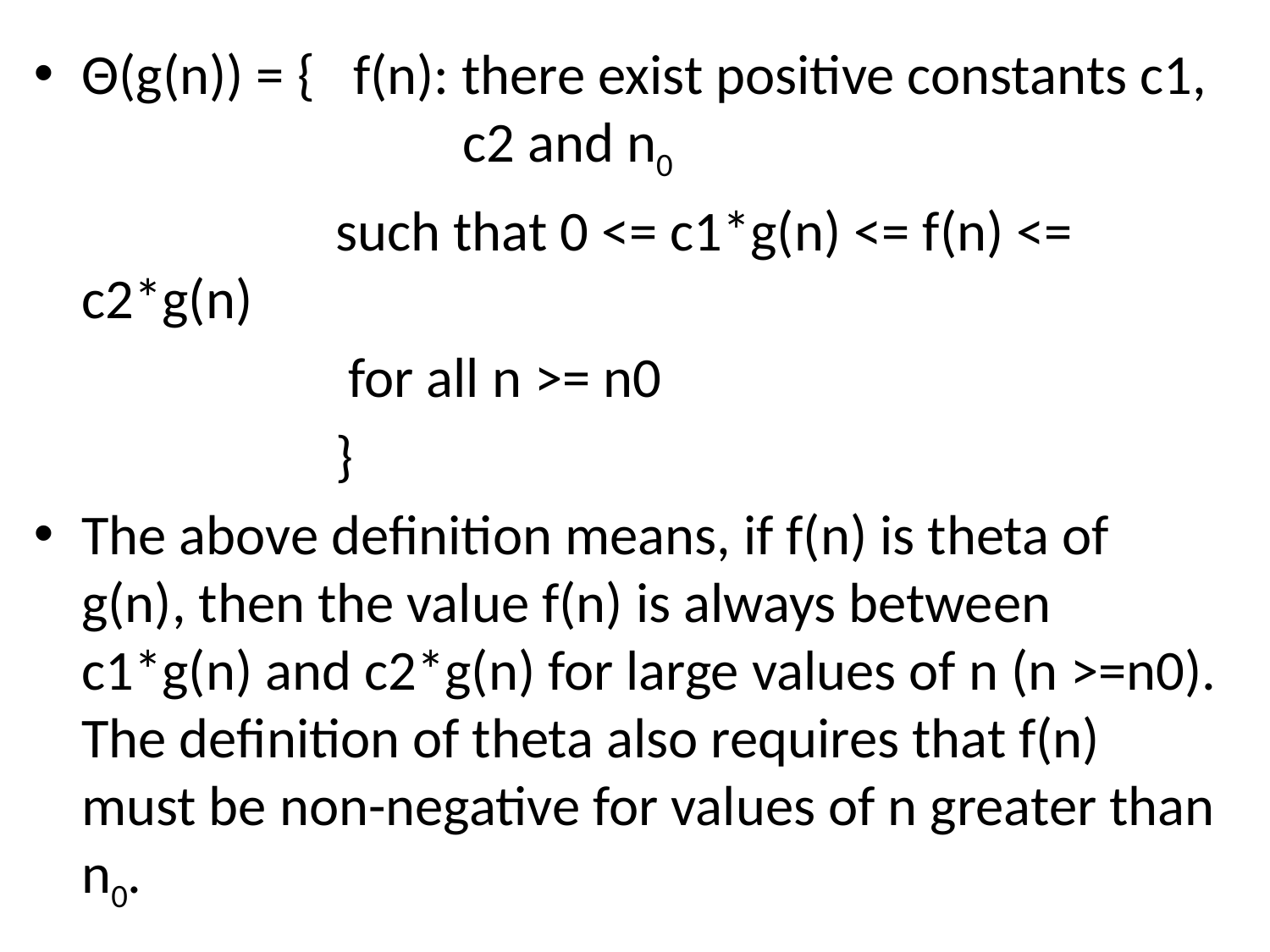

Θ(g(n)) = {   f(n): there exist positive constants c1, 				c2 and n0
     		such that 0 <= c1*g(n) <= f(n) <= c2*g(n)
			 for all n >= n0
			}
The above definition means, if f(n) is theta of g(n), then the value f(n) is always between c1*g(n) and c2*g(n) for large values of n (n >=n0). The definition of theta also requires that f(n) must be non-negative for values of n greater than n0.